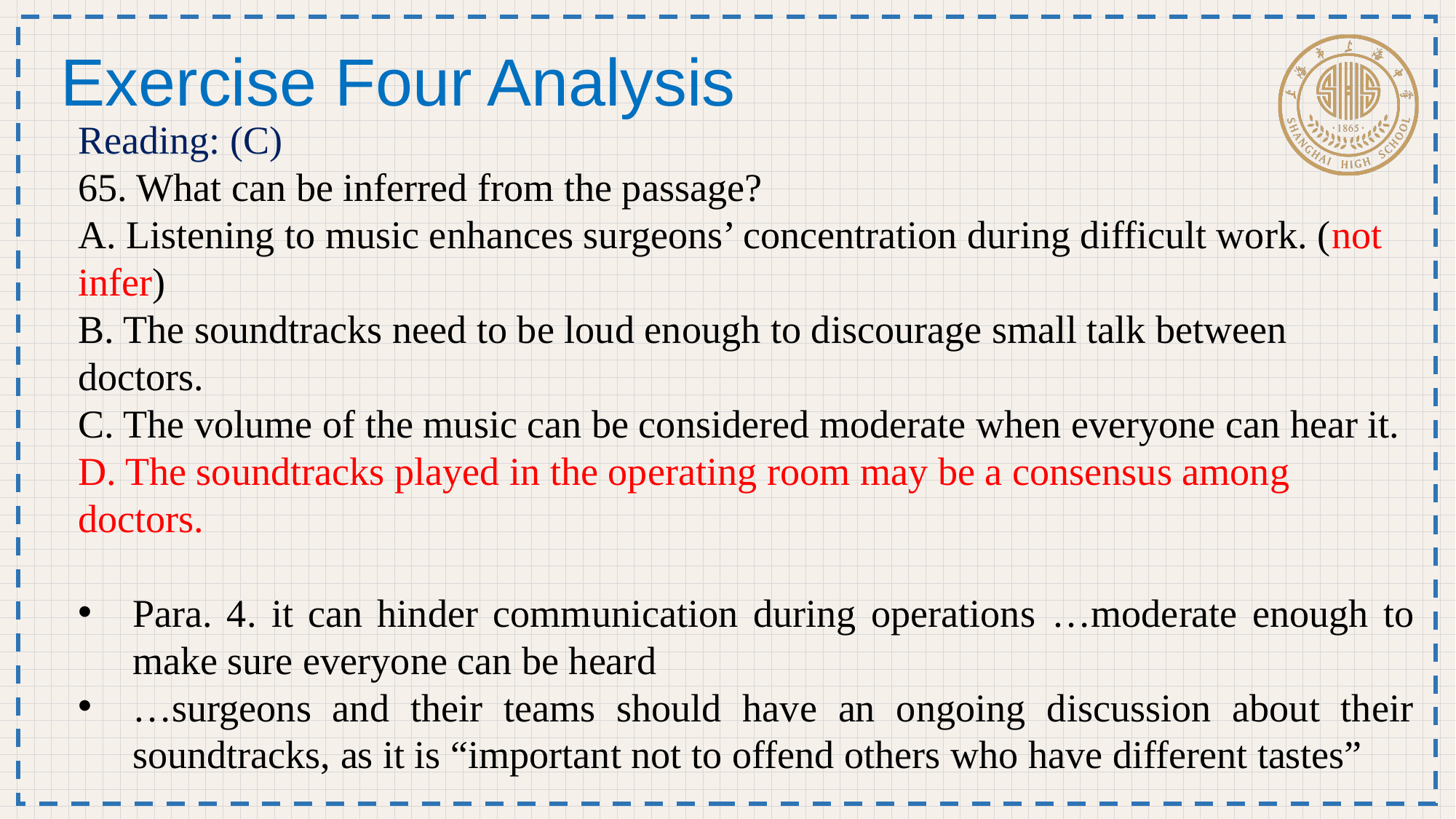

Exercise Four Analysis
Reading: (C)
65. What can be inferred from the passage?
A. Listening to music enhances surgeons’ concentration during difficult work. (not infer)
B. The soundtracks need to be loud enough to discourage small talk between doctors.
C. The volume of the music can be considered moderate when everyone can hear it.
D. The soundtracks played in the operating room may be a consensus among doctors.

Para. 4. it can hinder communication during operations …moderate enough to make sure everyone can be heard
…surgeons and their teams should have an ongoing discussion about their soundtracks, as it is “important not to offend others who have different tastes”